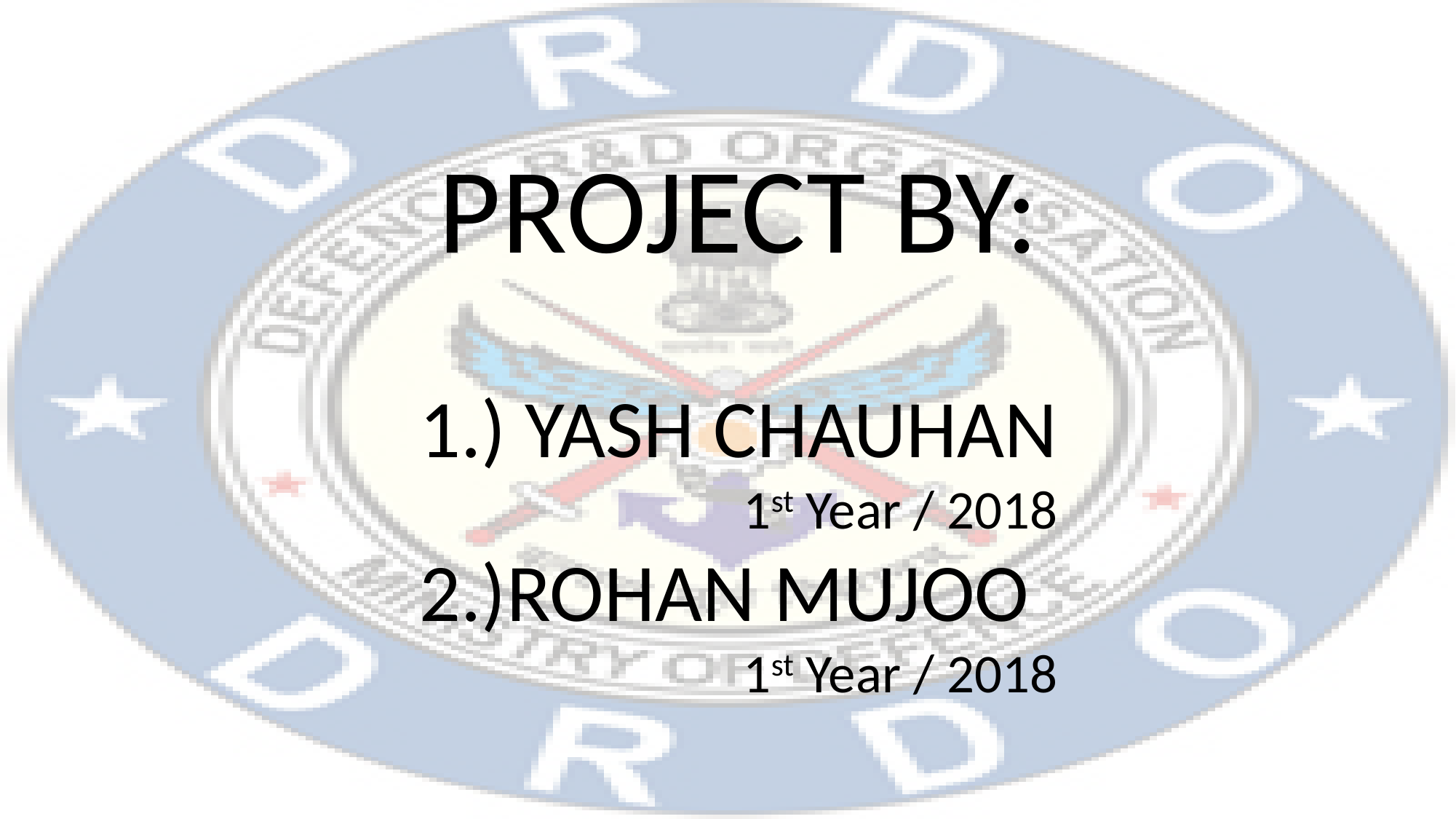

PROJECT BY:

1.) YASH CHAUHAN
1st Year / 2018
2.)ROHAN MUJOO
1st Year / 2018